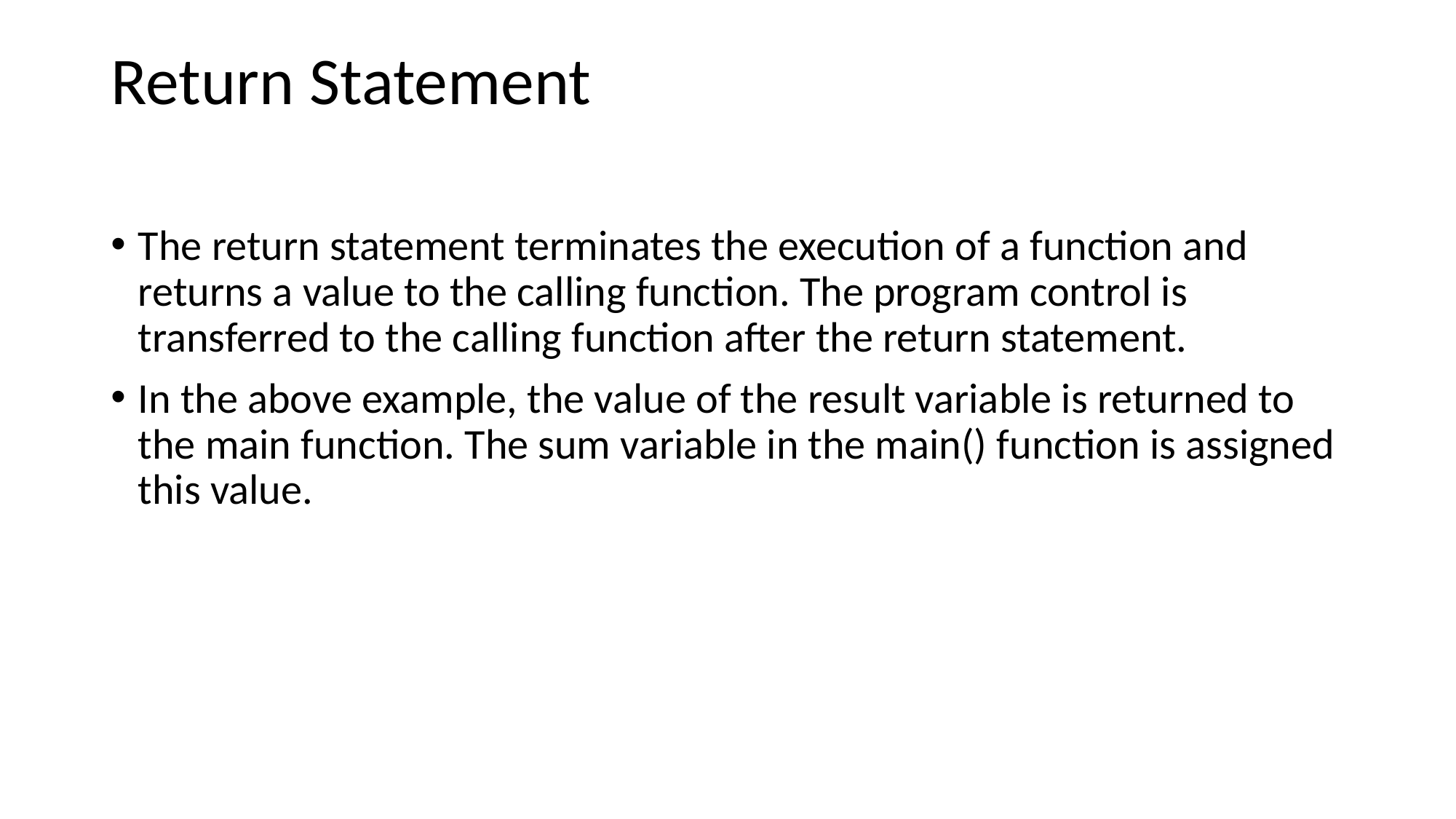

# Return Statement
The return statement terminates the execution of a function and returns a value to the calling function. The program control is transferred to the calling function after the return statement.
In the above example, the value of the result variable is returned to the main function. The sum variable in the main() function is assigned this value.